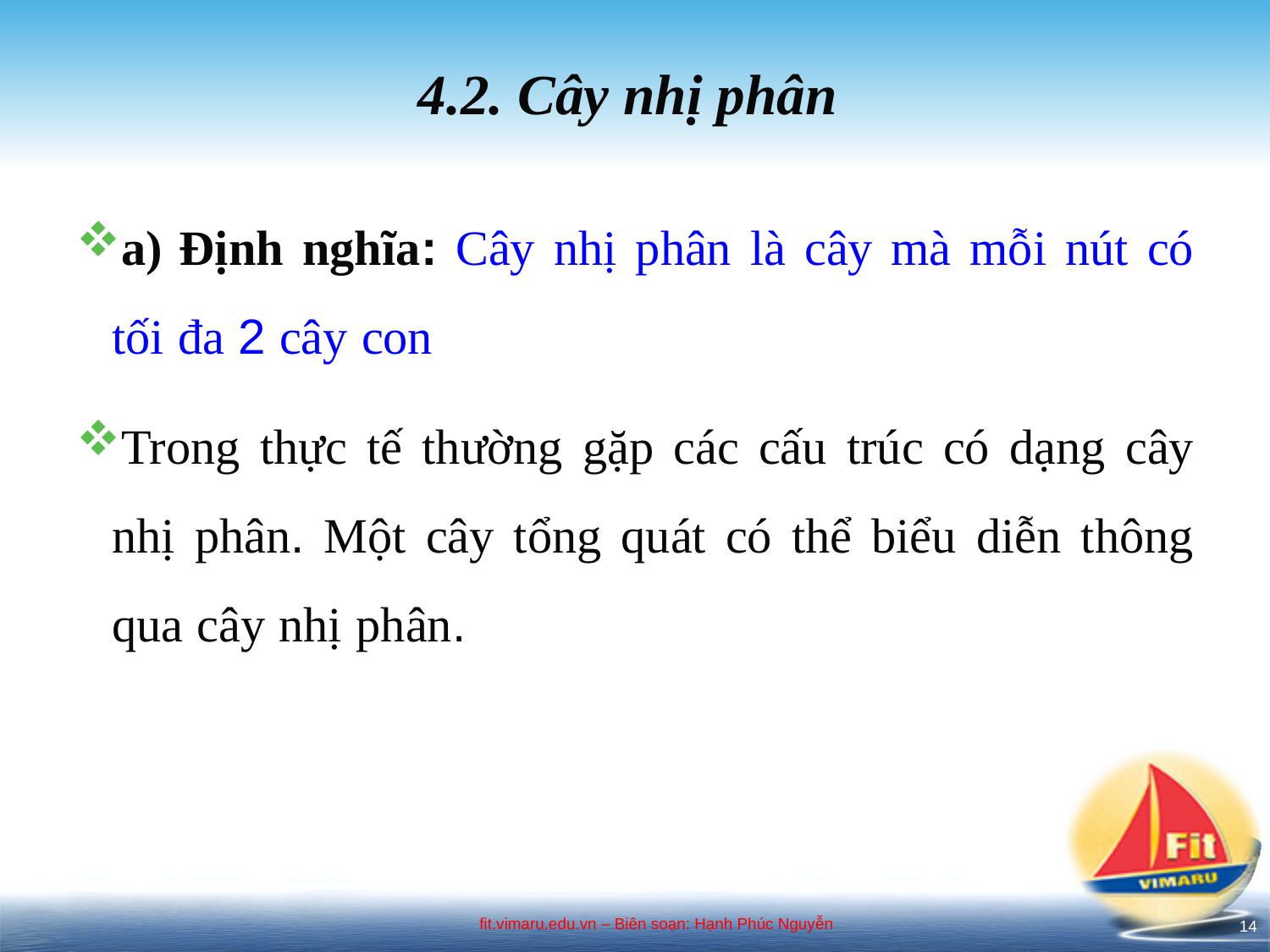

# 4.2. Cây nhị phân
a) Định nghĩa: Cây nhị phân là cây mà mỗi nút có tối đa 2 cây con
Trong thực tế thường gặp các cấu trúc có dạng cây nhị phân. Một cây tổng quát có thể biểu diễn thông qua cây nhị phân.
14